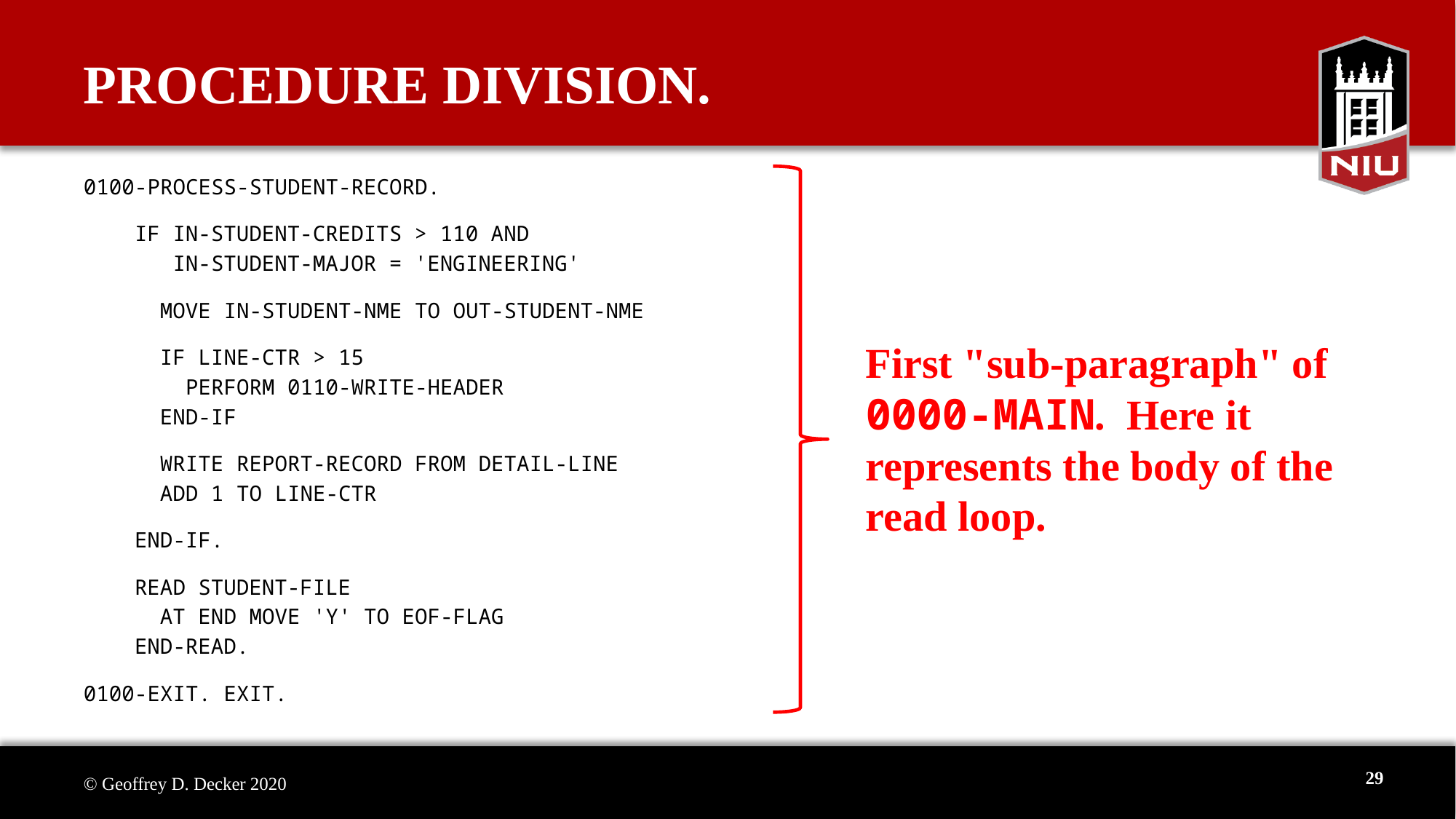

# PROCEDURE DIVISION.

0100-PROCESS-STUDENT-RECORD.

    IF IN-STUDENT-CREDITS > 110 AND
       IN-STUDENT-MAJOR = 'ENGINEERING'

      MOVE IN-STUDENT-NME TO OUT-STUDENT-NME

      IF LINE-CTR > 15
        PERFORM 0110-WRITE-HEADER
      END-IF

      WRITE REPORT-RECORD FROM DETAIL-LINE
      ADD 1 TO LINE-CTR

    END-IF.

    READ STUDENT-FILE
      AT END MOVE 'Y' TO EOF-FLAG
    END-READ.

0100-EXIT. EXIT.
First "sub-paragraph" of 0000-MAIN.  Here it represents the body of the read loop.
29
© Geoffrey D. Decker 2020